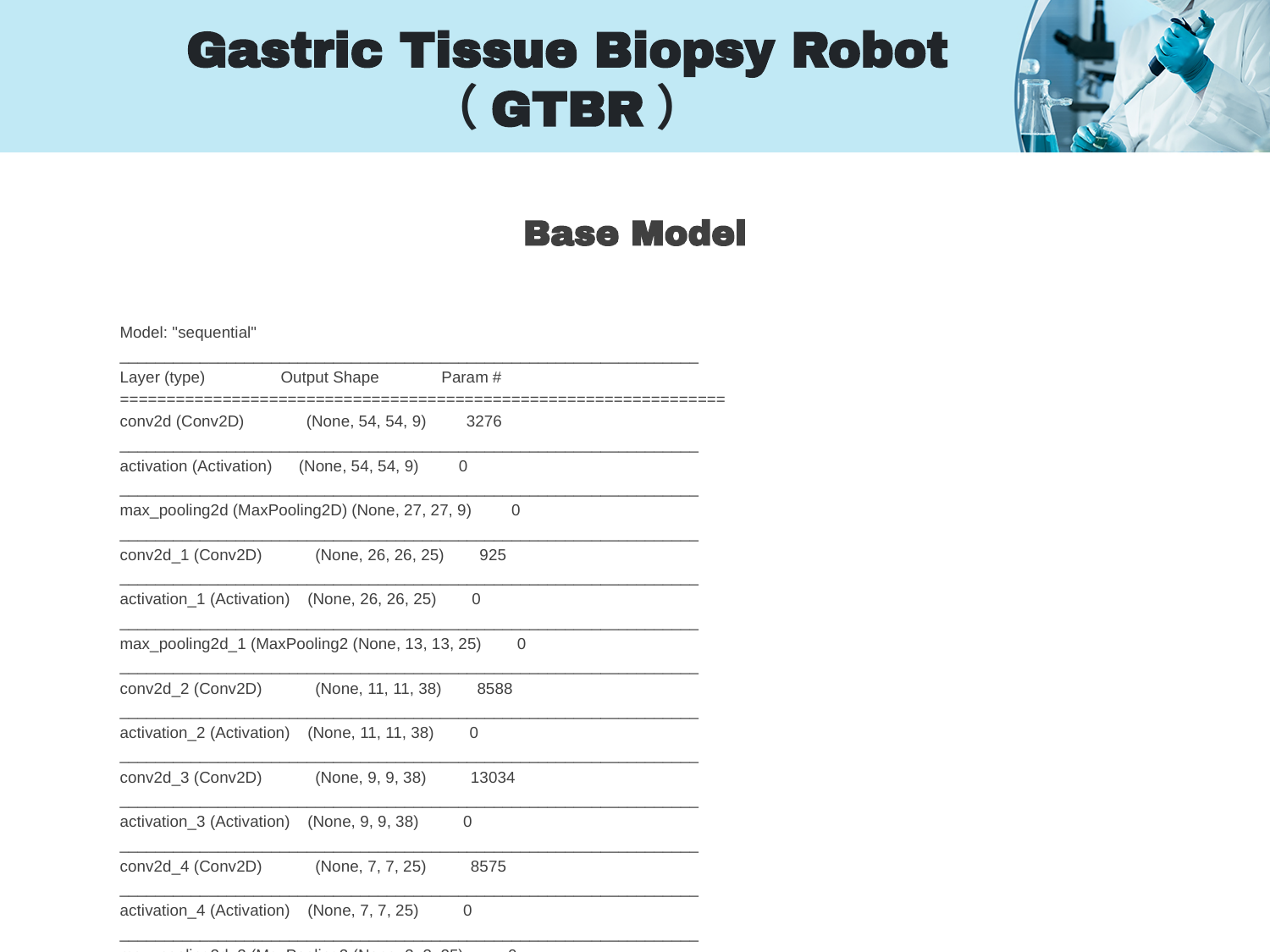

# Gastric Tissue Biopsy Robot （GTBR）
Base Model
Model: "sequential"
_________________________________________________________________
Layer (type)                 Output Shape              Param #
=================================================================
conv2d (Conv2D)              (None, 54, 54, 9)         3276
_________________________________________________________________
activation (Activation)      (None, 54, 54, 9)         0
_________________________________________________________________
max_pooling2d (MaxPooling2D) (None, 27, 27, 9)         0
_________________________________________________________________
conv2d_1 (Conv2D)            (None, 26, 26, 25)        925
_________________________________________________________________
activation_1 (Activation)    (None, 26, 26, 25)        0
_________________________________________________________________
max_pooling2d_1 (MaxPooling2 (None, 13, 13, 25)        0
_________________________________________________________________
conv2d_2 (Conv2D)            (None, 11, 11, 38)        8588
_________________________________________________________________
activation_2 (Activation)    (None, 11, 11, 38)        0
_________________________________________________________________
conv2d_3 (Conv2D)            (None, 9, 9, 38)          13034
_________________________________________________________________
activation_3 (Activation)    (None, 9, 9, 38)          0
_________________________________________________________________
conv2d_4 (Conv2D)            (None, 7, 7, 25)          8575
_________________________________________________________________
activation_4 (Activation)    (None, 7, 7, 25)          0
_________________________________________________________________
max_pooling2d_2 (MaxPooling2 (None, 3, 3, 25)          0
_________________________________________________________________
flatten (Flatten)            (None, 225)               0
_________________________________________________________________
dense (Dense)                (None, 40)                9040
_________________________________________________________________
activation_5 (Activation)    (None, 40)                0
_________________________________________________________________
dropout (Dropout)            (None, 40)                0
_________________________________________________________________
dense_1 (Dense)              (None, 40)                1640
_________________________________________________________________
activation_6 (Activation)    (None, 40)                0
_________________________________________________________________
dropout_1 (Dropout)          (None, 40)                0
_________________________________________________________________
dense_2 (Dense)              (None, 10)                410
_________________________________________________________________
activation_7 (Activation)    (None, 10)                0
_________________________________________________________________
dropout_2 (Dropout)          (None, 10)                0
_________________________________________________________________
dense_3 (Dense)              (None, 1)                 11
_________________________________________________________________
activation_8 (Activation)    (None, 1)                 0
=================================================================
Total params: 45,499
Trainable params: 45,499
Non-trainable params: 0